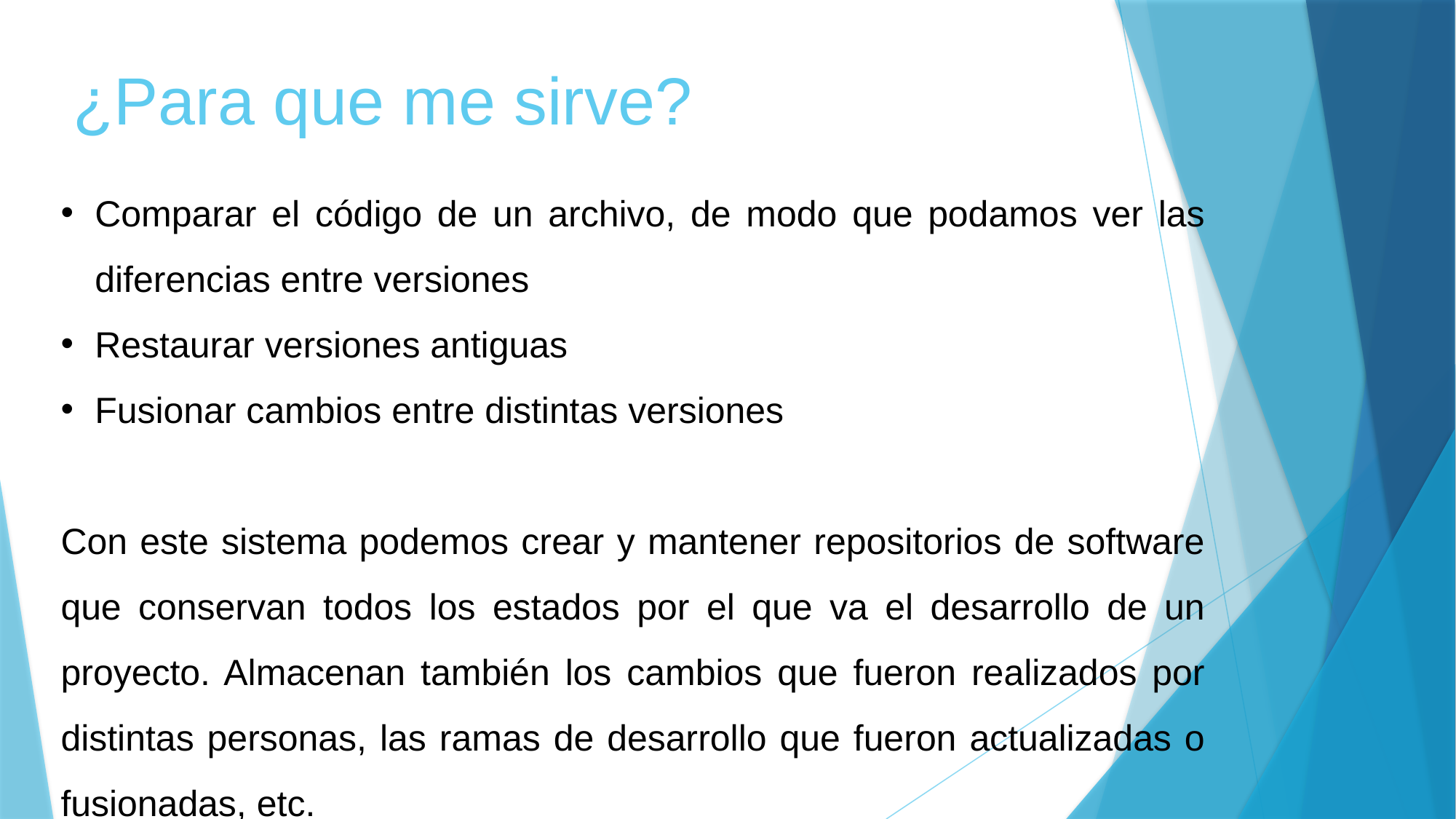

# ¿Para que me sirve?
Comparar el código de un archivo, de modo que podamos ver las diferencias entre versiones
Restaurar versiones antiguas
Fusionar cambios entre distintas versiones

Con este sistema podemos crear y mantener repositorios de software que conservan todos los estados por el que va el desarrollo de un proyecto. Almacenan también los cambios que fueron realizados por distintas personas, las ramas de desarrollo que fueron actualizadas o fusionadas, etc.